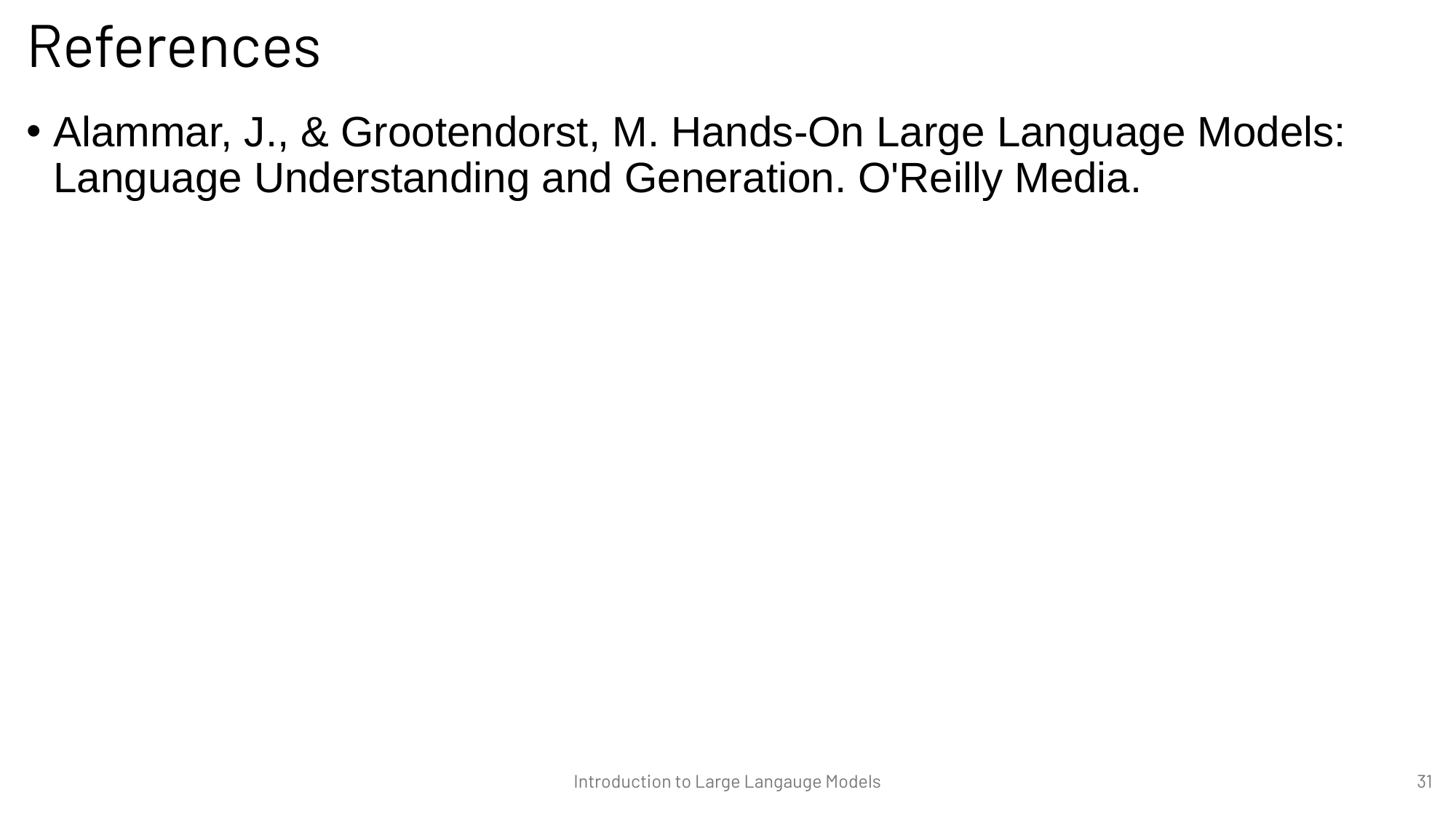

# References
Alammar, J., & Grootendorst, M. Hands-On Large Language Models: Language Understanding and Generation. O'Reilly Media.

Introduction to Large Langauge Models
31